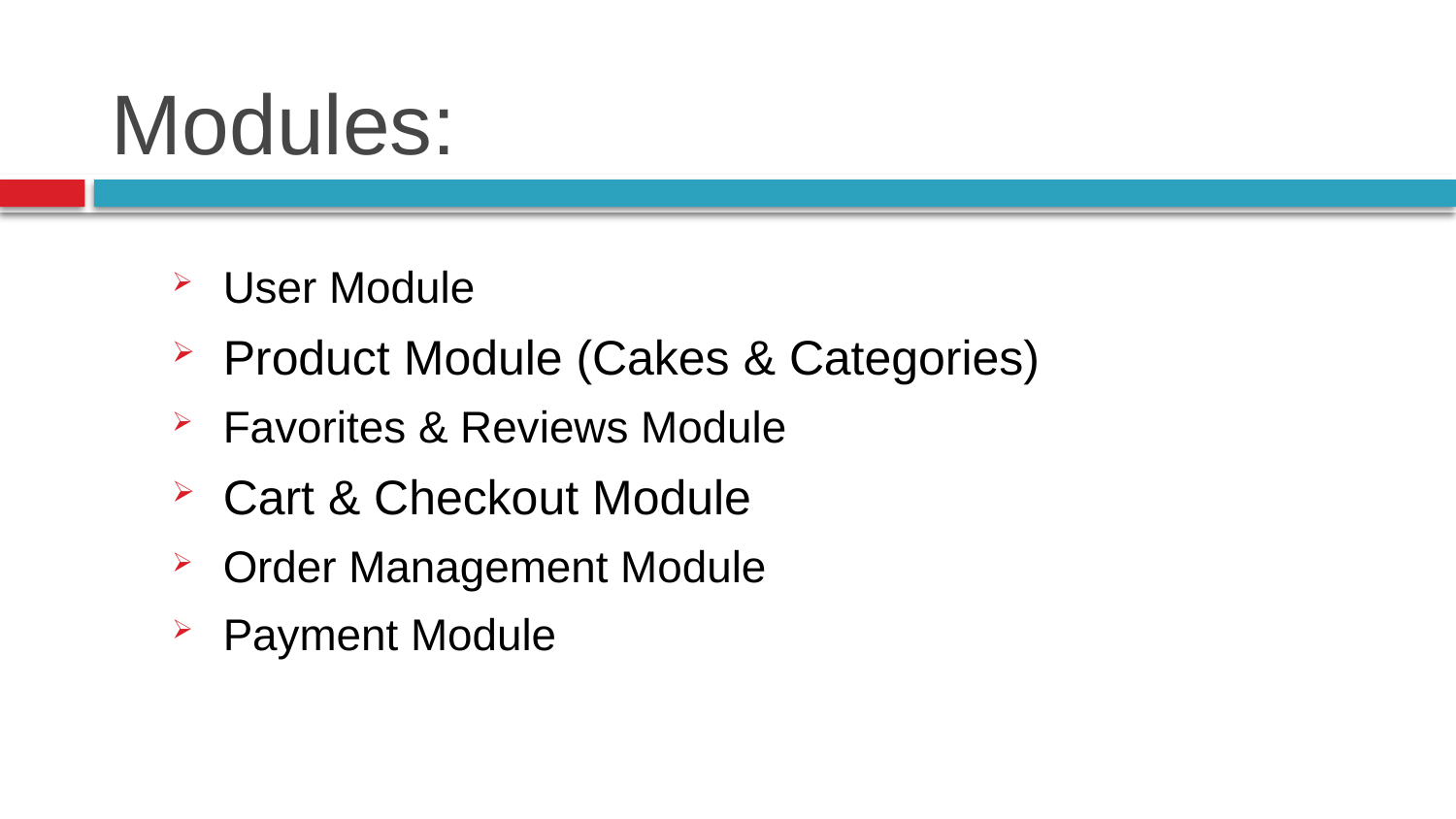

# Modules:
User Module
Product Module (Cakes & Categories)
Favorites & Reviews Module
Cart & Checkout Module
Order Management Module
Payment Module